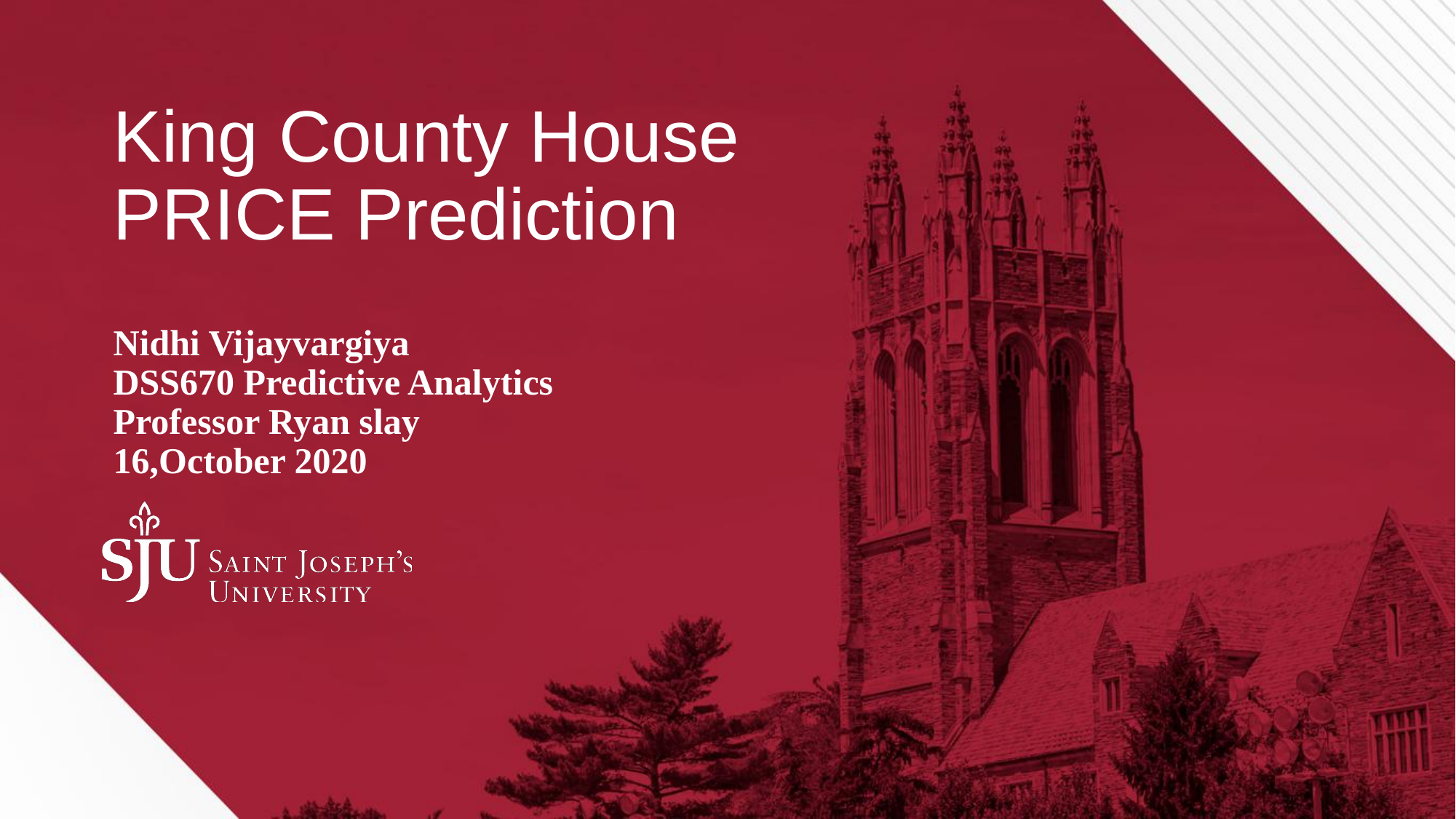

# King County House PRICE Prediction

Nidhi Vijayvargiya
DSS670 Predictive Analytics
Professor Ryan slay
16,October 2020